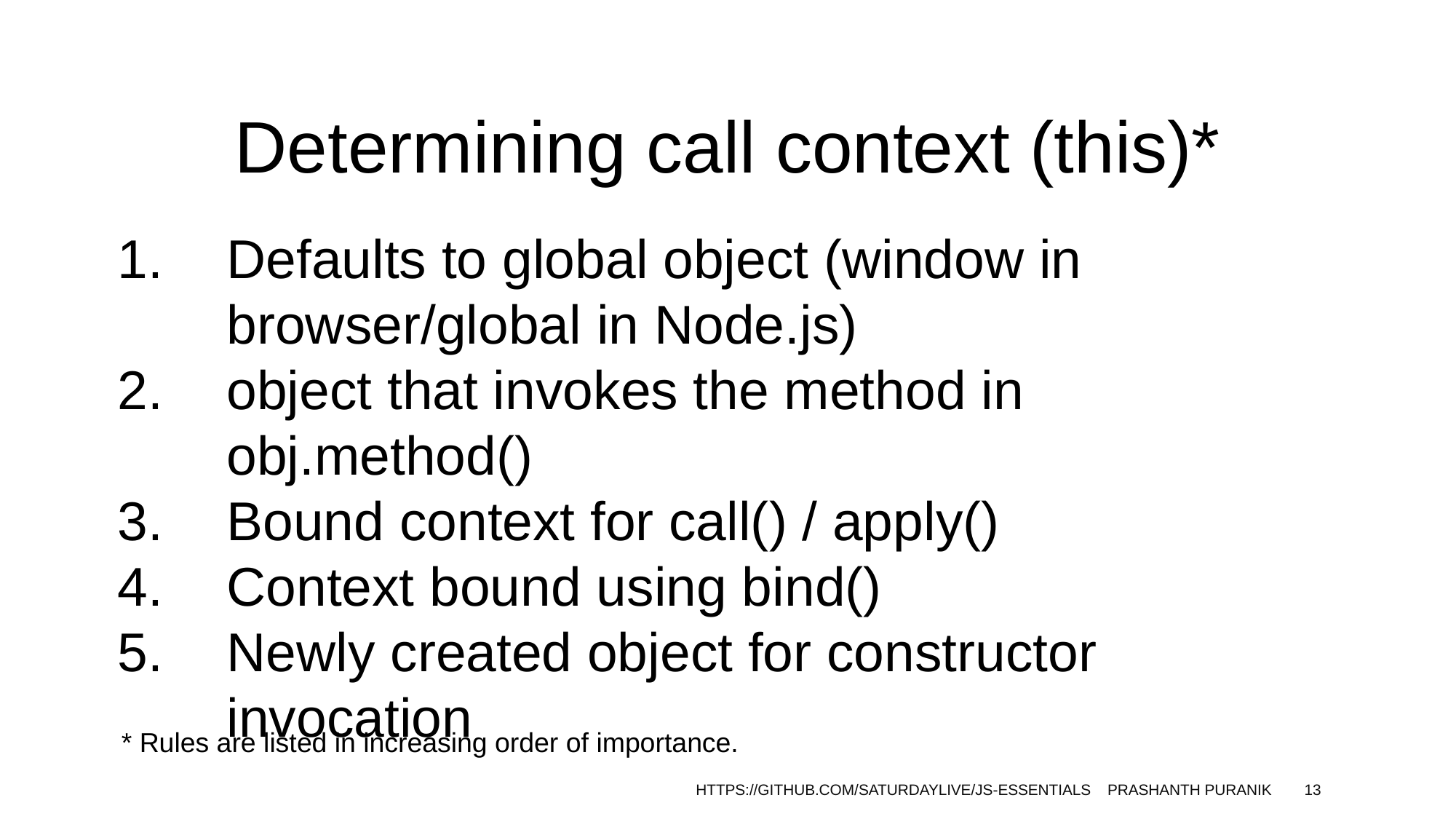

Determining call context (this)*

Defaults to global object (window in browser/global in Node.js)
object that invokes the method in obj.method()
Bound context for call() / apply()
Context bound using bind()
Newly created object for constructor invocation
* Rules are listed in increasing order of importance.
https://github.com/saturdaylive/js-essentials    Prashanth Puranik
13